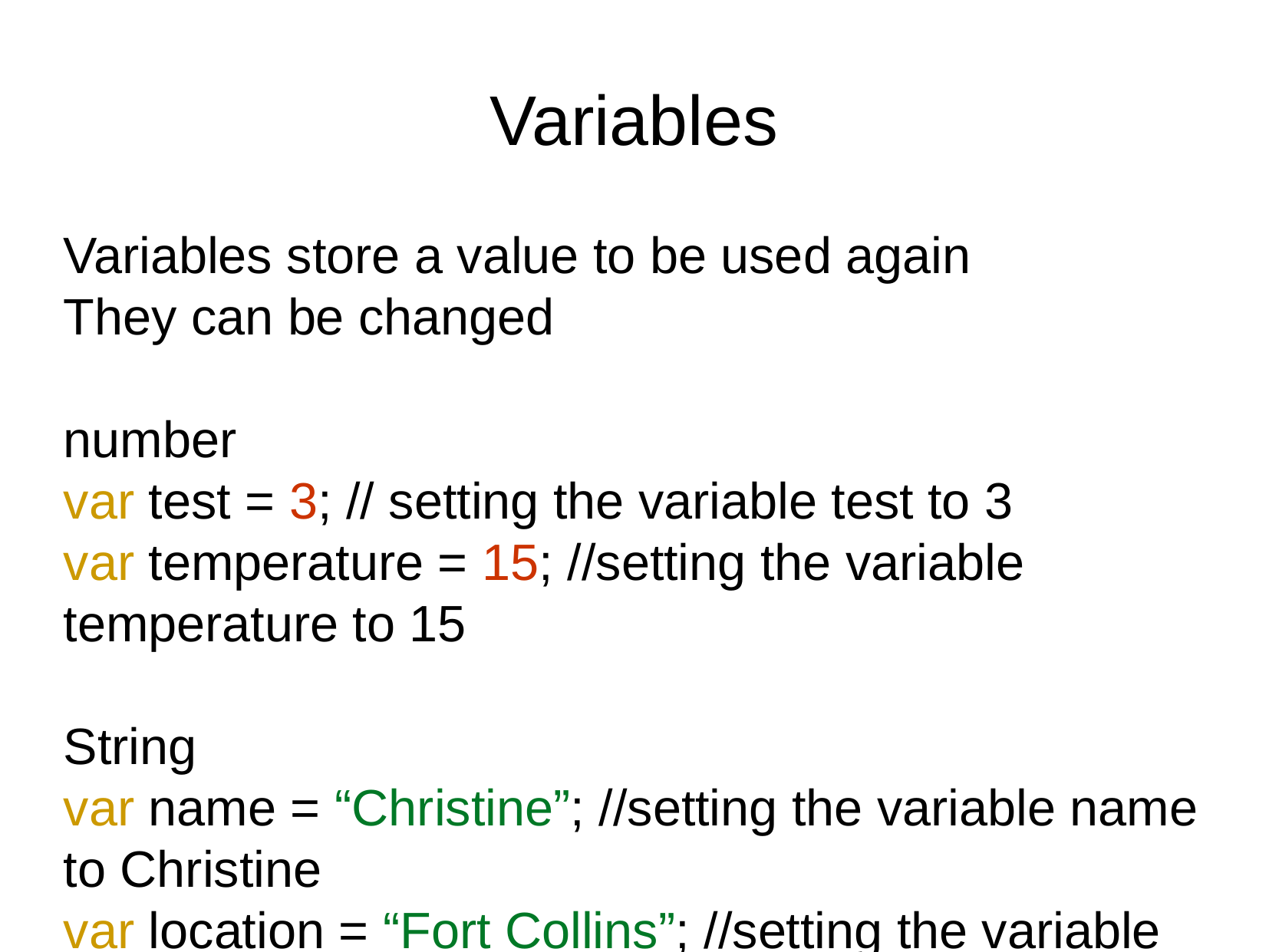

Variables
Variables store a value to be used again
They can be changed

number
var test = 3; // setting the variable test to 3
var temperature = 15; //setting the variable temperature to 15

String
var name = “Christine”; //setting the variable name to Christine
var location = “Fort Collins”; //setting the variable location to FC